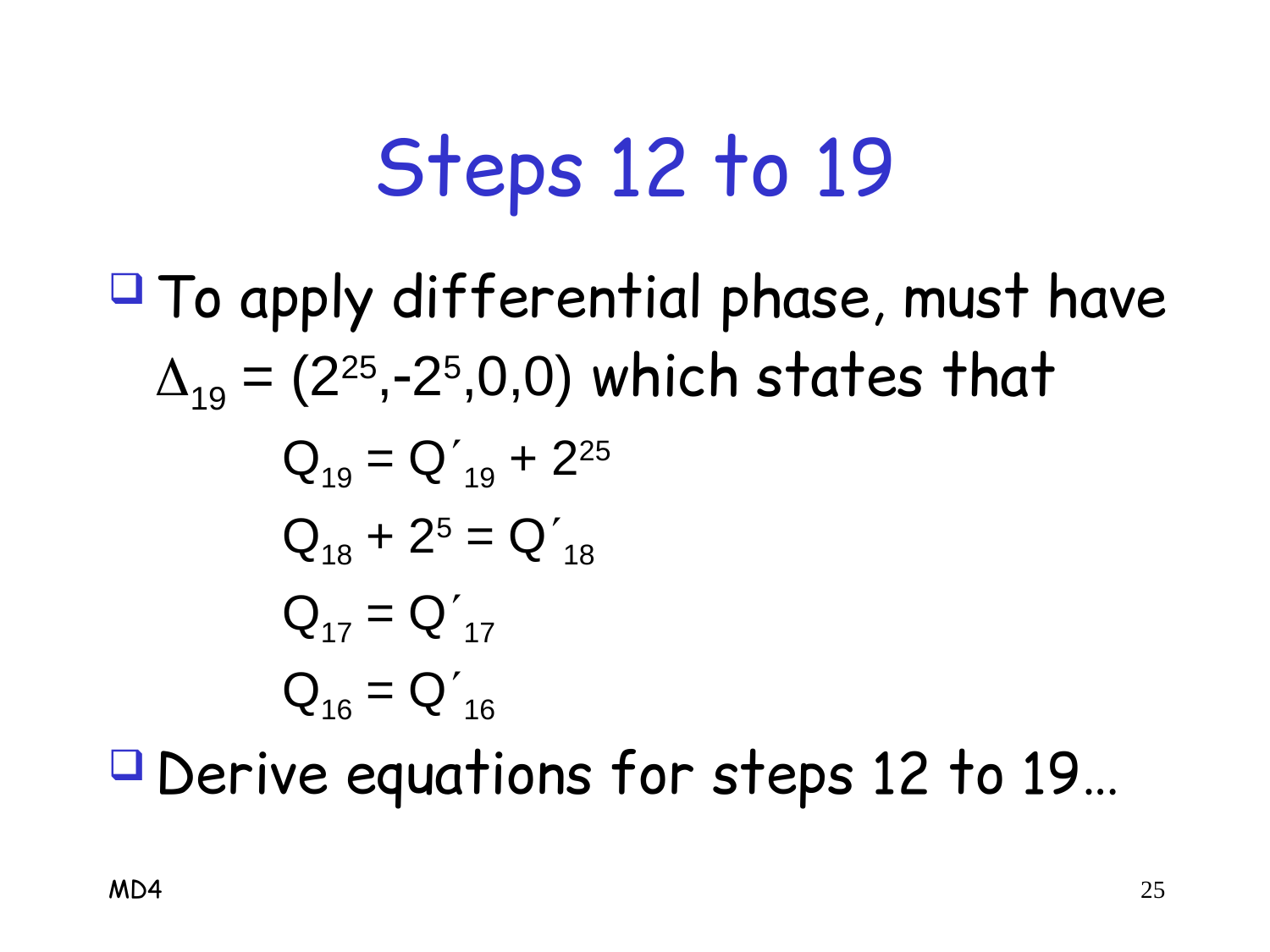

# Steps 12 to 19
To apply differential phase, must have
	Δ19 = (225,−25,0,0) which states that
		Q19 = Q′19 + 225
		Q18 + 25 = Q′18
		Q17 = Q′17
		Q16 = Q′16
Derive equations for steps 12 to 19…
MD4                                                                                                                                    25